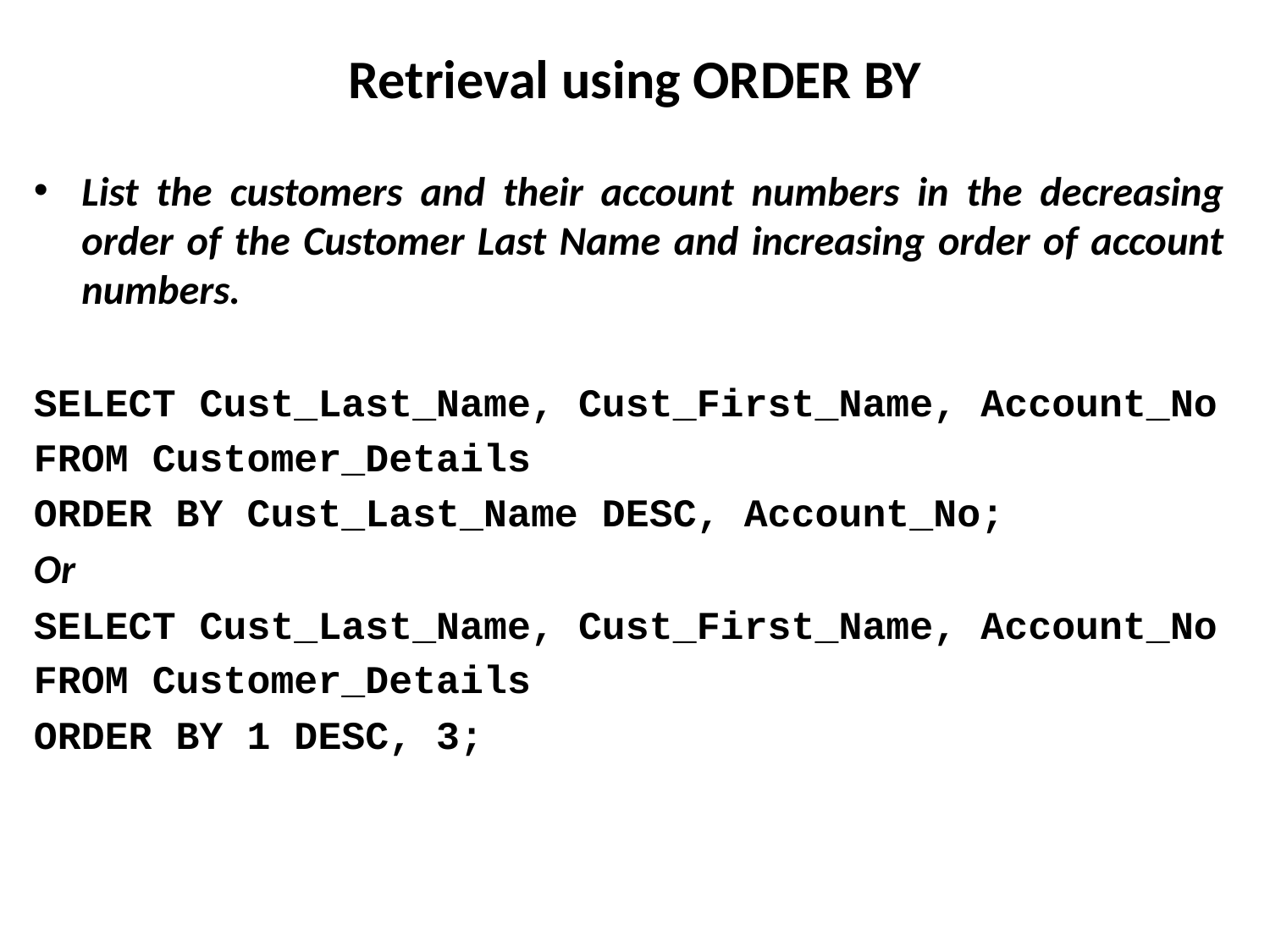

# Retrieval using ORDER BY
List the customers and their account numbers in the decreasing order of the Customer Last Name and increasing order of account numbers.

SELECT Cust_Last_Name, Cust_First_Name, Account_No
FROM Customer_Details
ORDER BY Cust_Last_Name DESC, Account_No;
Or
SELECT Cust_Last_Name, Cust_First_Name, Account_No
FROM Customer_Details
ORDER BY 1 DESC, 3;